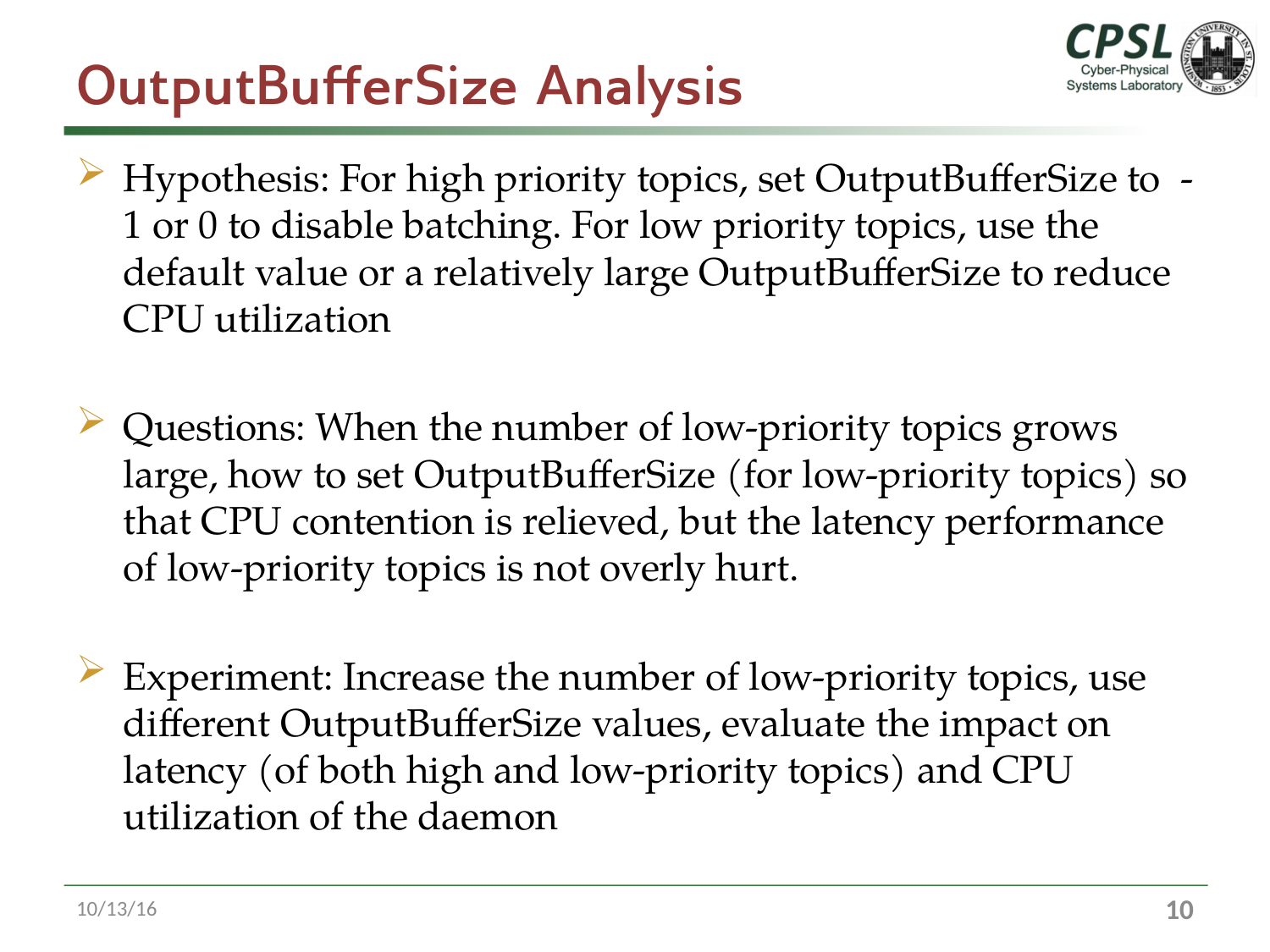

# OutputBufferSize Analysis
Hypothesis: For high priority topics, set OutputBufferSize to  -1 or 0 to disable batching. For low priority topics, use the default value or a relatively large OutputBufferSize to reduce CPU utilization

Questions: When the number of low-priority topics grows large, how to set OutputBufferSize (for low-priority topics) so that CPU contention is relieved, but the latency performance of low-priority topics is not overly hurt.

Experiment: Increase the number of low-priority topics, use different OutputBufferSize values, evaluate the impact on latency (of both high and low-priority topics) and CPU utilization of the daemon
10/13/16

10